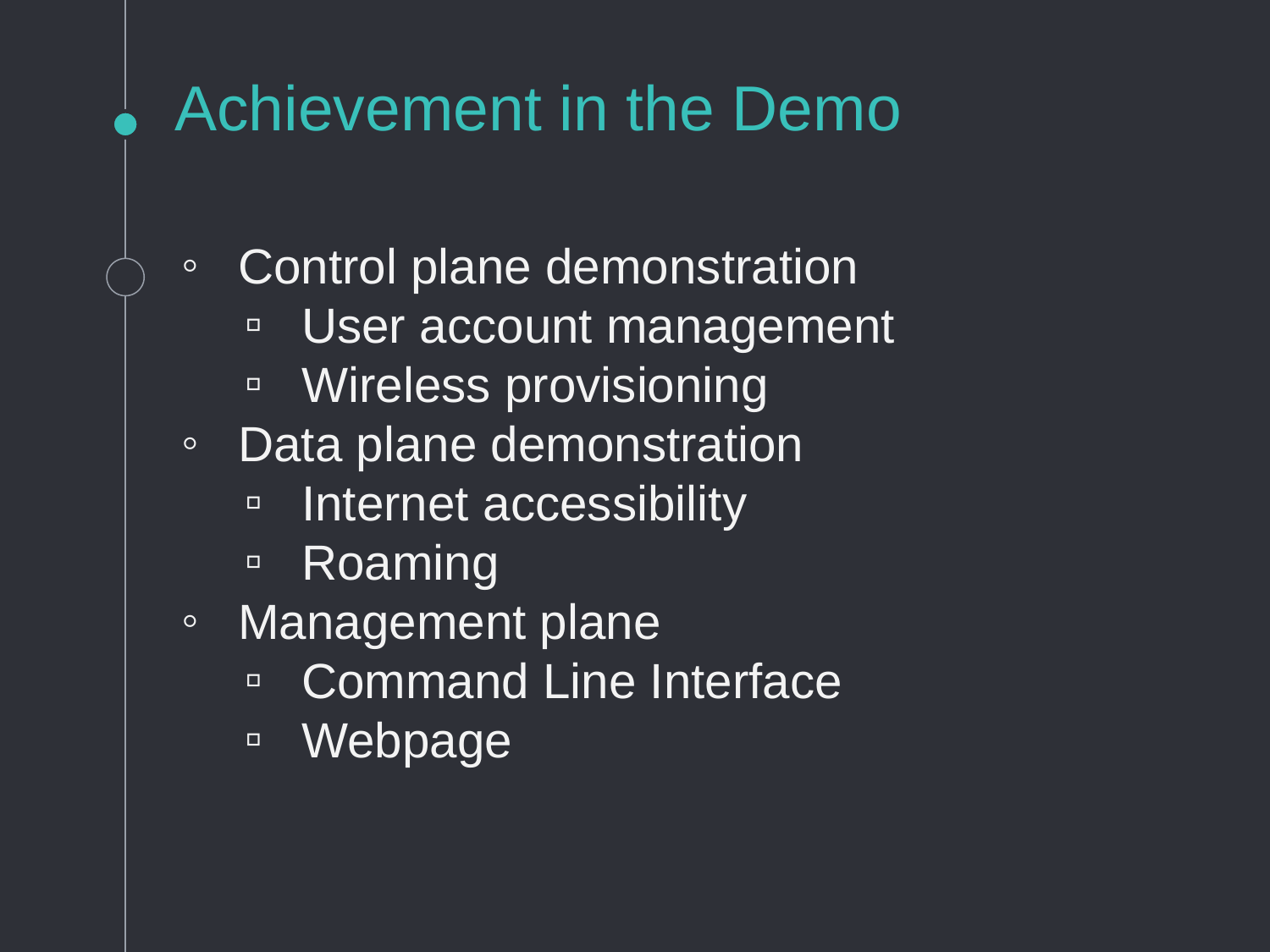

# Achievement in the Demo
Control plane demonstration
User account management
Wireless provisioning
Data plane demonstration
Internet accessibility
Roaming
Management plane
Command Line Interface
Webpage